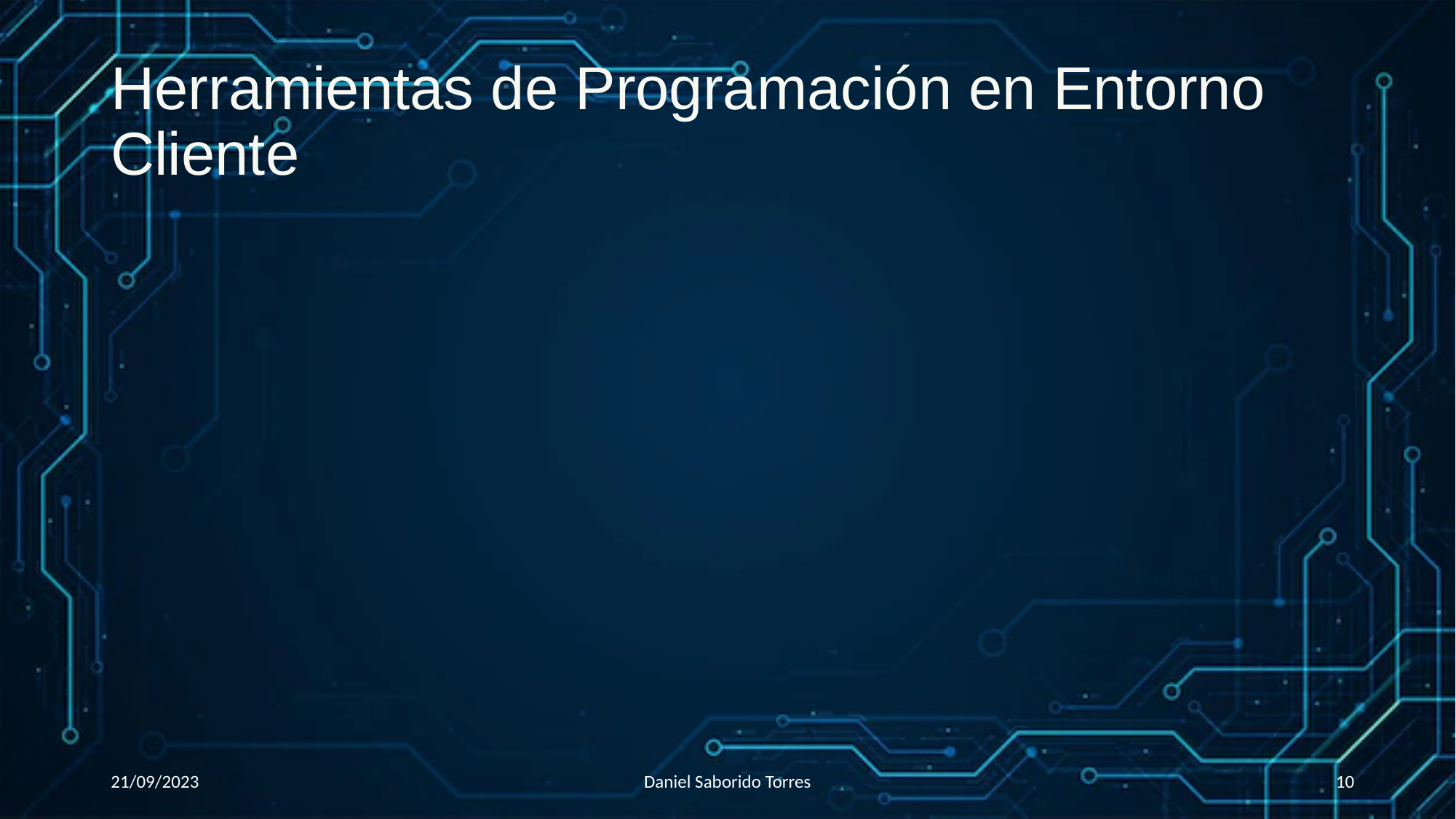

# Herramientas de Programación en Entorno Cliente

21/09/2023
Daniel Saborido Torres
10